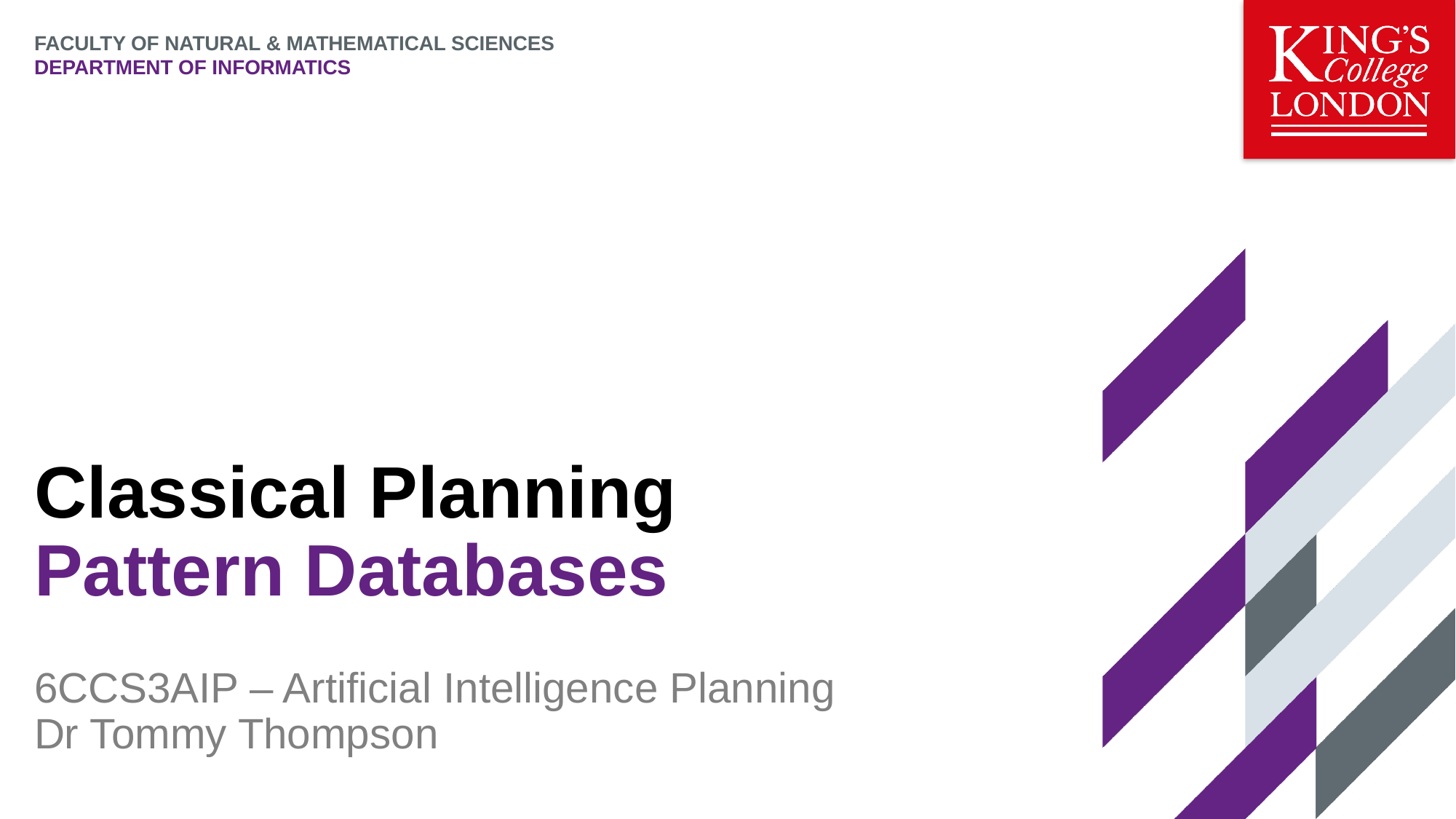

Classical Planning
Pattern Databases
6CCS3AIP – Artificial Intelligence Planning
Dr Tommy Thompson